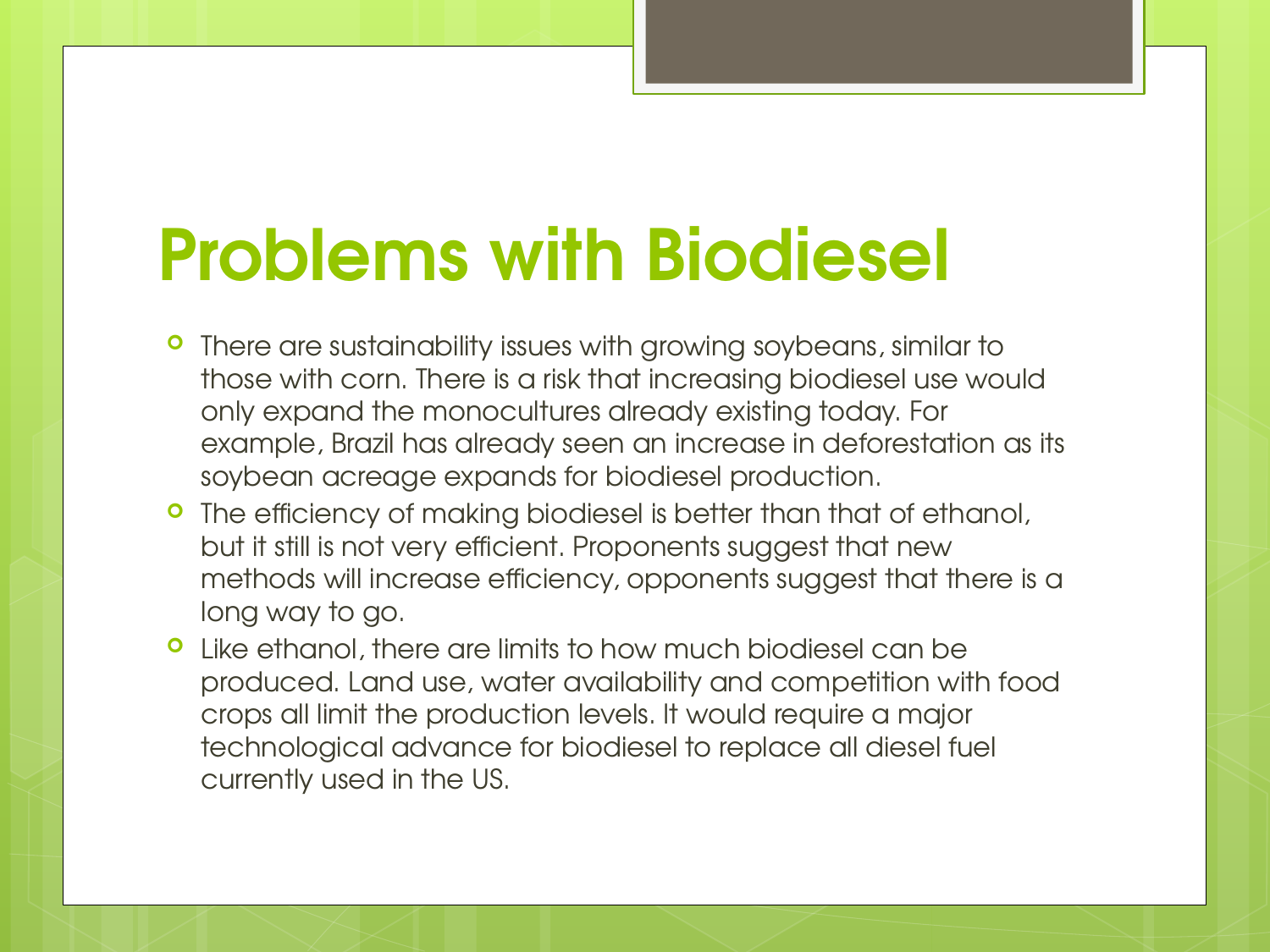

# Problems with Biodiesel
There are sustainability issues with growing soybeans, similar to those with corn. There is a risk that increasing biodiesel use would only expand the monocultures already existing today. For example, Brazil has already seen an increase in deforestation as its soybean acreage expands for biodiesel production.
The efficiency of making biodiesel is better than that of ethanol, but it still is not very efficient. Proponents suggest that new methods will increase efficiency, opponents suggest that there is a long way to go.
Like ethanol, there are limits to how much biodiesel can be produced. Land use, water availability and competition with food crops all limit the production levels. It would require a major technological advance for biodiesel to replace all diesel fuel currently used in the US.